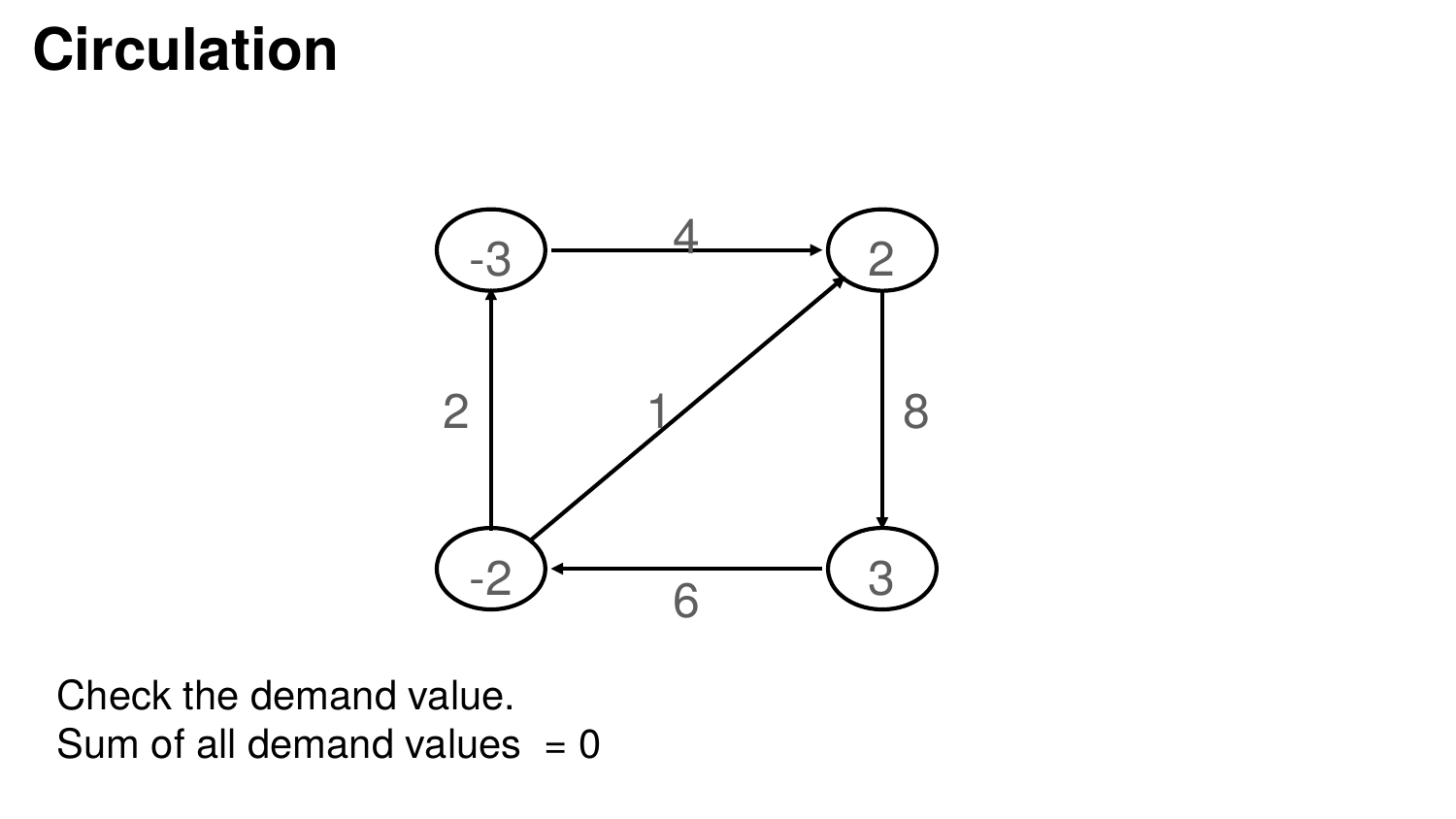

Circulation
4

-3
2
2
1
8

-2
3
6
Check the demand value.
Sum of all demand values  = 0